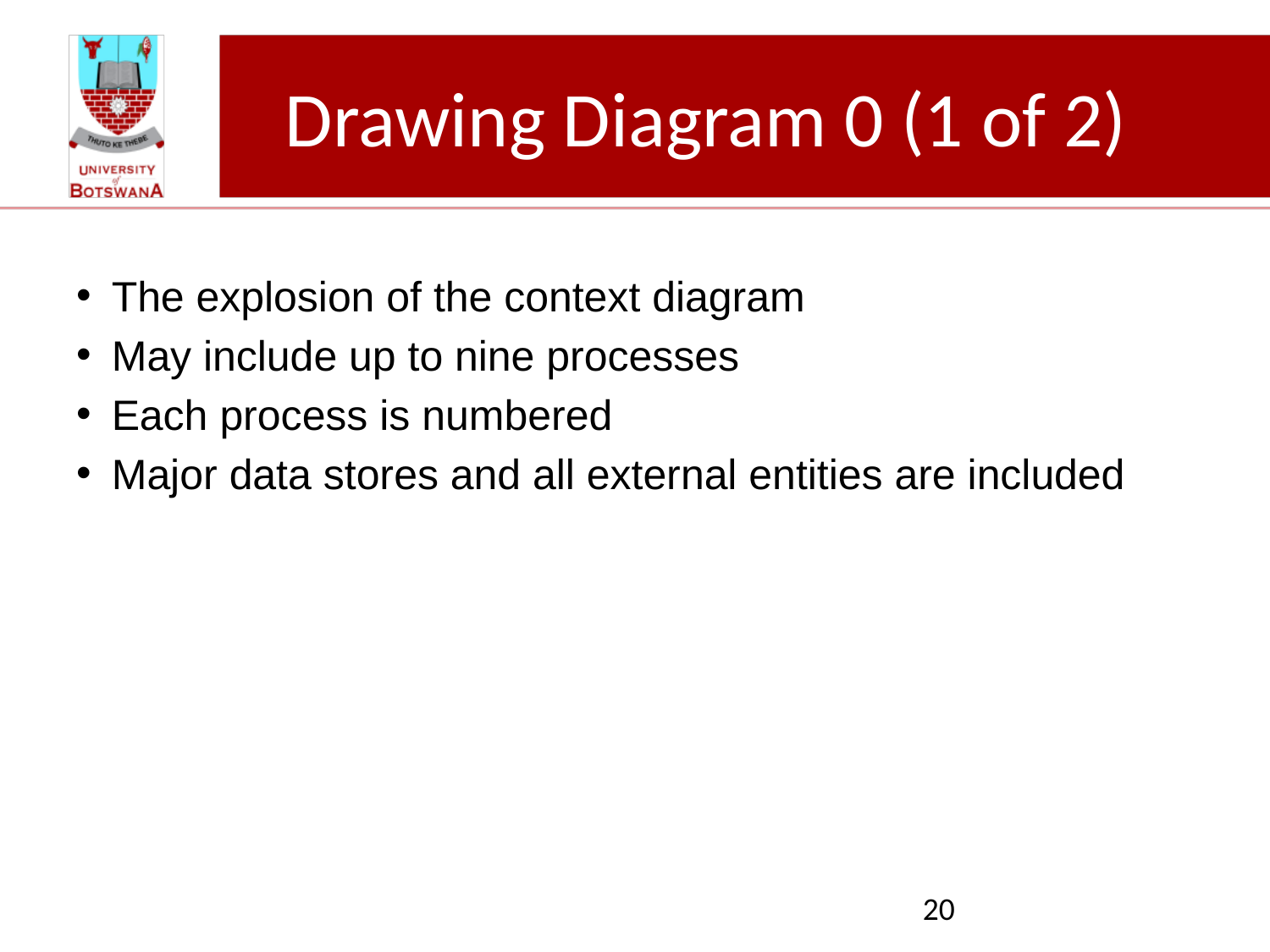

# Drawing Diagram 0 (1 of 2)
The explosion of the context diagram
May include up to nine processes
Each process is numbered
Major data stores and all external entities are included
20